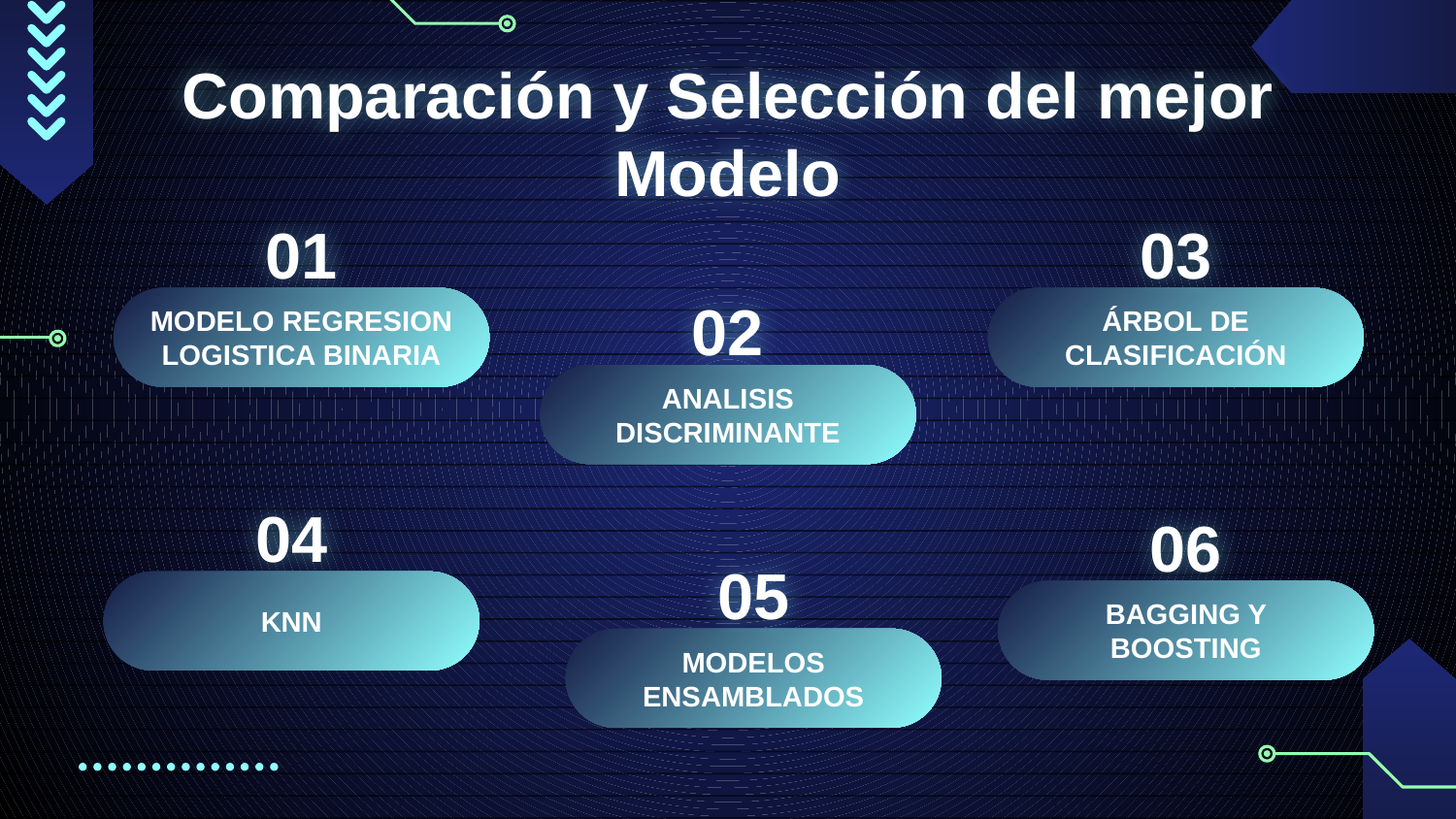

# Comparación y Selección del mejor Modelo
01
03
MODELO REGRESION LOGISTICA BINARIA
ÁRBOL DE CLASIFICACIÓN
02
ANALISIS DISCRIMINANTE
04
06
05
KNN
BAGGING Y BOOSTING
MODELOS ENSAMBLADOS